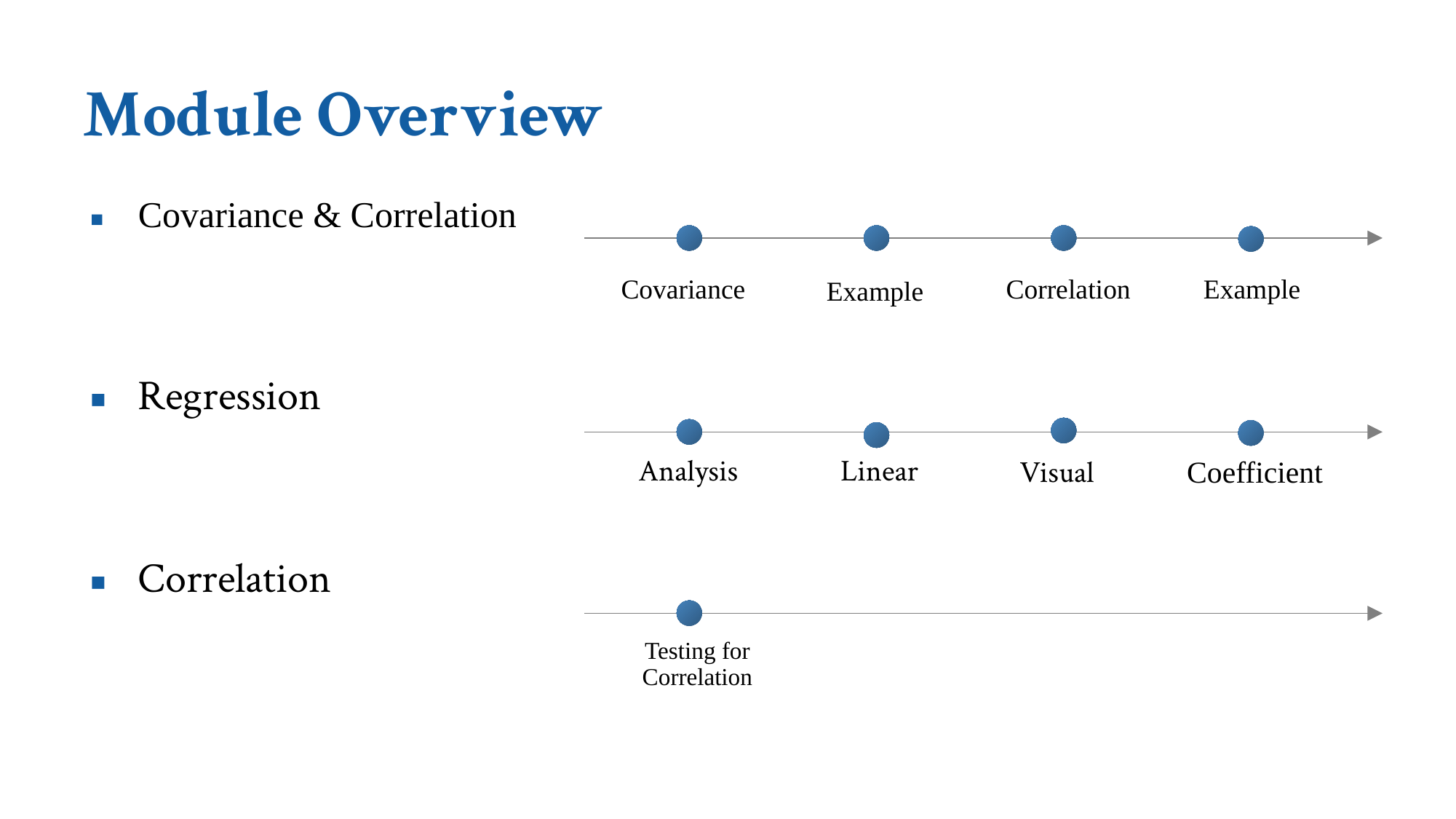

# Module Overview
Covariance & Correlation

Regression

Correlation

Example
Covariance
Correlation
Example

Linear
Analysis
Visual
Coefficient

Testing for Correlation